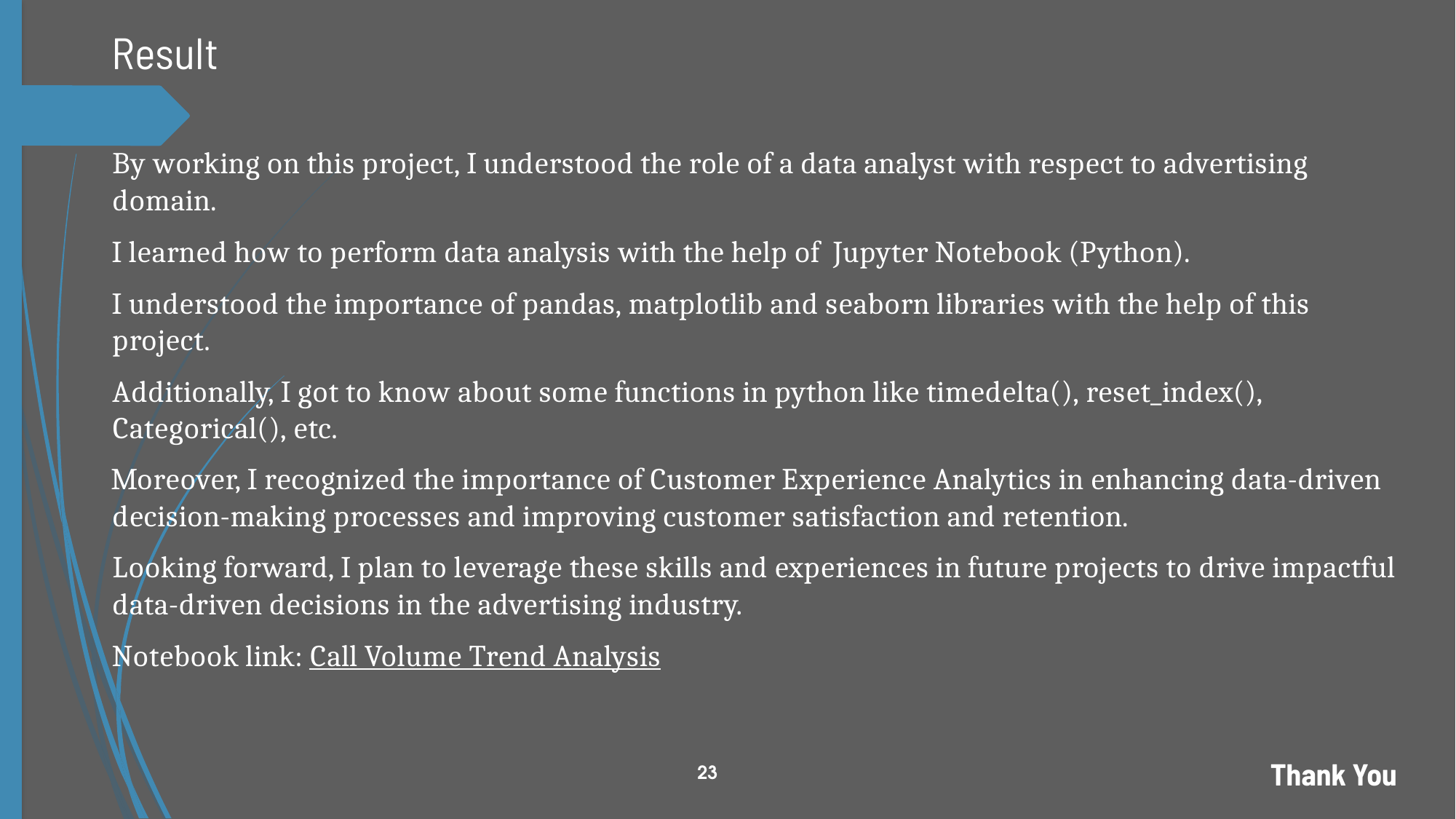

# Result
By working on this project, I understood the role of a data analyst with respect to advertising domain.
I learned how to perform data analysis with the help of  Jupyter Notebook (Python).
I understood the importance of pandas, matplotlib and seaborn libraries with the help of this project.
Additionally, I got to know about some functions in python like timedelta(), reset_index(), Categorical(), etc.
Moreover, I recognized the importance of Customer Experience Analytics in enhancing data-driven decision-making processes and improving customer satisfaction and retention.
Looking forward, I plan to leverage these skills and experiences in future projects to drive impactful data-driven decisions in the advertising industry.
Notebook link: Call Volume Trend Analysis
23
Thank You